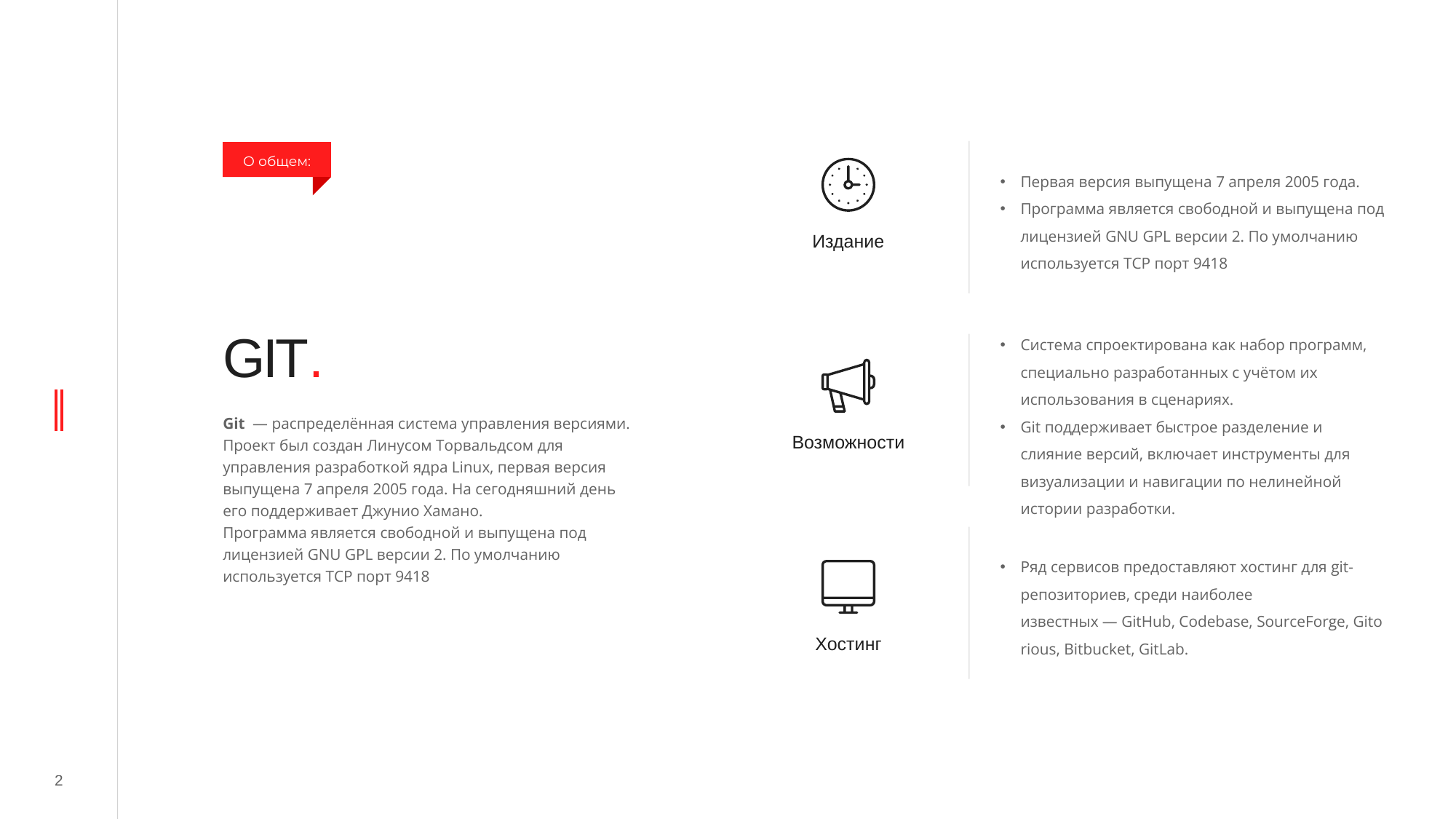

О общем:

Первая версия выпущена 7 апреля 2005 года.
Программа является свободной и выпущена под лицензией GNU GPL версии 2. По умолчанию используется TCP порт 9418

Издание
# GIT.
Система спроектирована как набор программ, специально разработанных с учётом их использования в сценариях.
Git поддерживает быстрое разделение и слияние версий, включает инструменты для визуализации и навигации по нелинейной истории разработки.

Git  — распределённая система управления версиями. Проект был создан Линусом Торвальдсом для управления разработкой ядра Linux, первая версия выпущена 7 апреля 2005 года. На сегодняшний день его поддерживает Джунио Хамано.
Программа является свободной и выпущена под лицензией GNU GPL версии 2. По умолчанию используется TCP порт 9418
Возможности
Ряд сервисов предоставляют хостинг для git-репозиториев, среди наиболее известных — GitHub, Codebase, SourceForge, Gitorious, Bitbucket, GitLab.

Хостинг
2